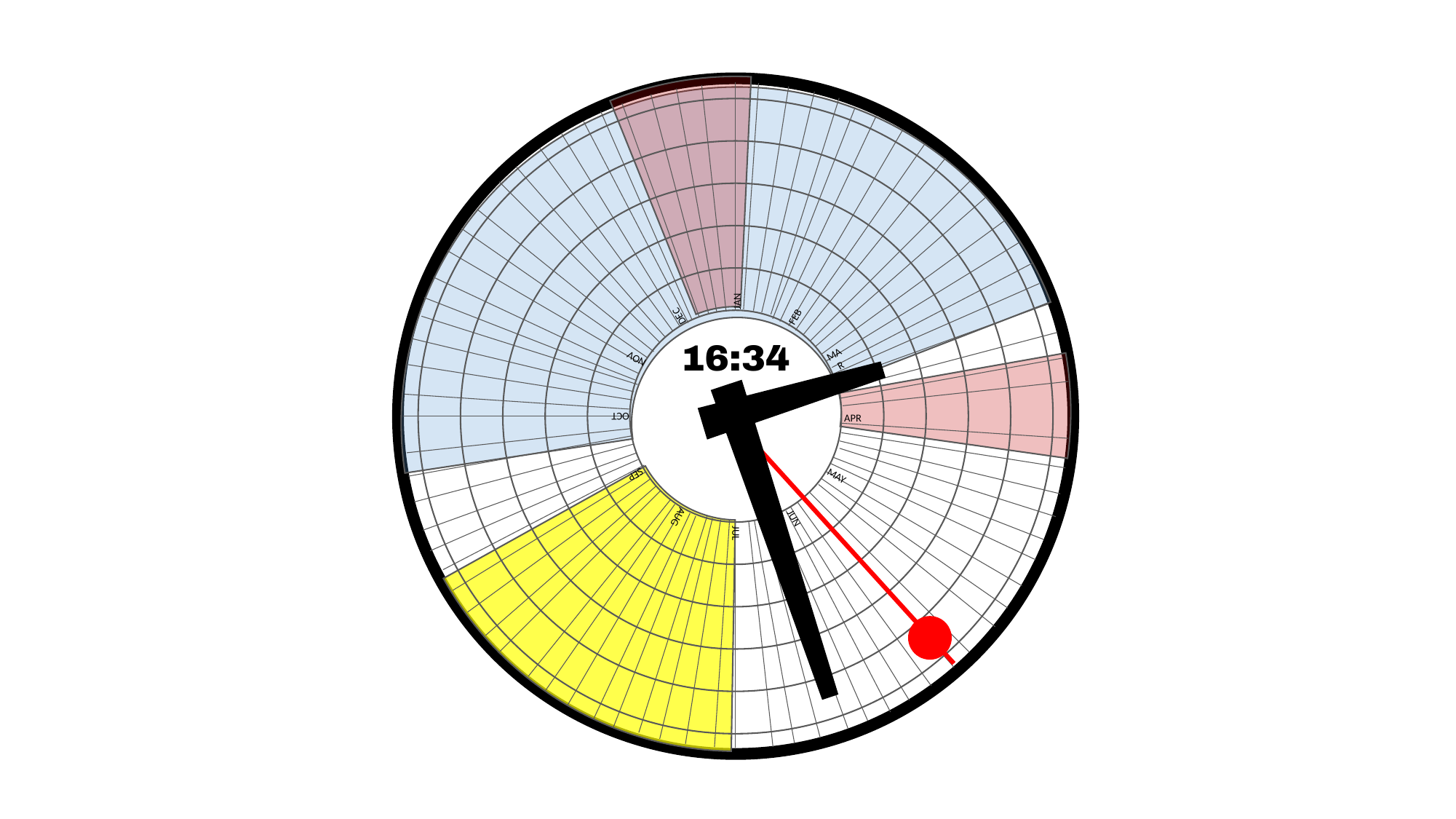

JAN
JUL
OCT
APR
MAR
SEP
DEC
JUN
FEB
AUG
NOV
MAY

16:34